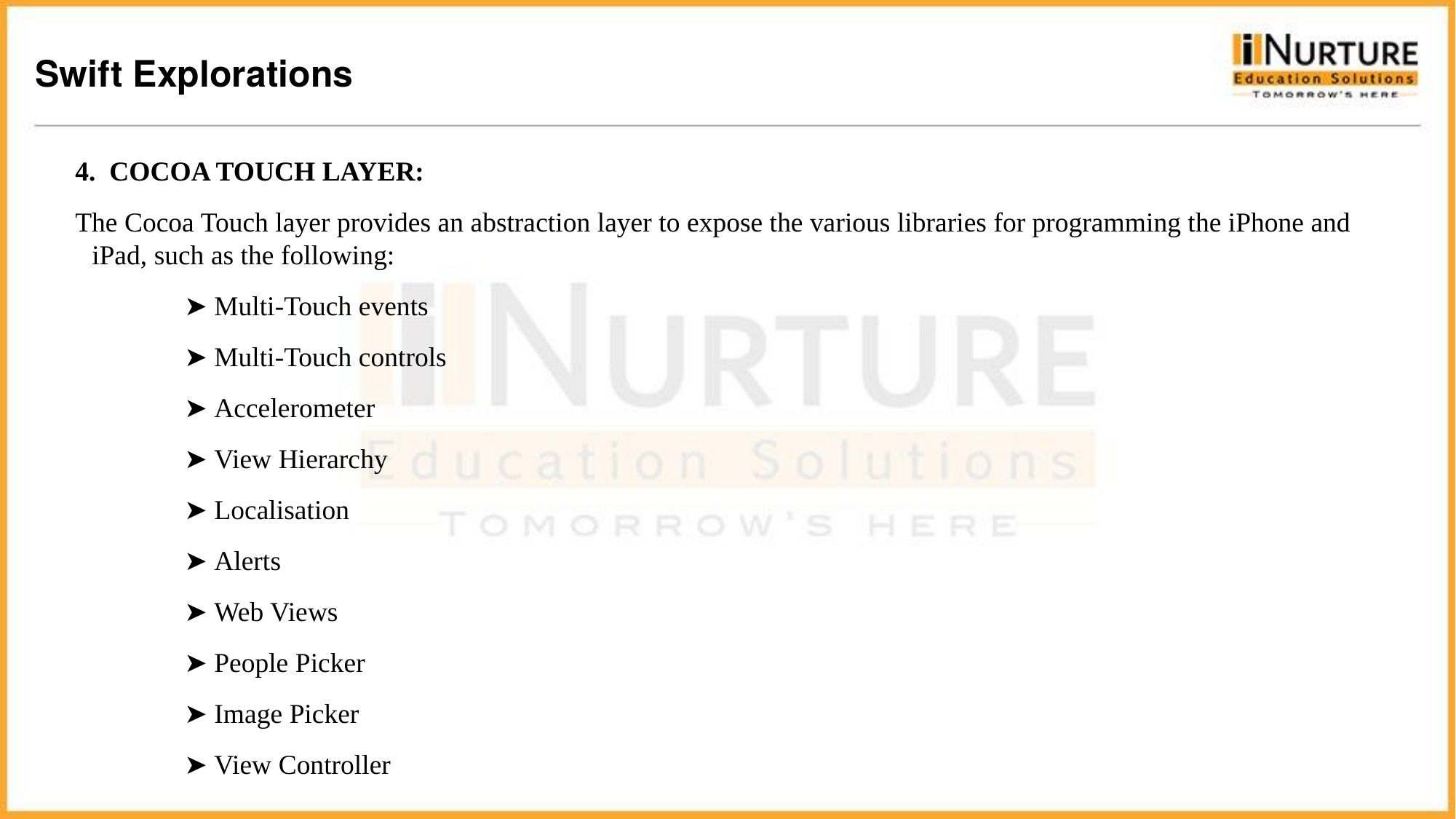

Swift Explorations
4.  COCOA TOUCH LAYER:
The Cocoa Touch layer provides an abstraction layer to expose the various libraries for programming the iPhone and iPad, such as the following:
	➤ Multi-Touch events
	➤ Multi-Touch controls
	➤ Accelerometer
	➤ View Hierarchy
	➤ Localisation
	➤ Alerts
	➤ Web Views
	➤ People Picker
	➤ Image Picker
	➤ View Controller